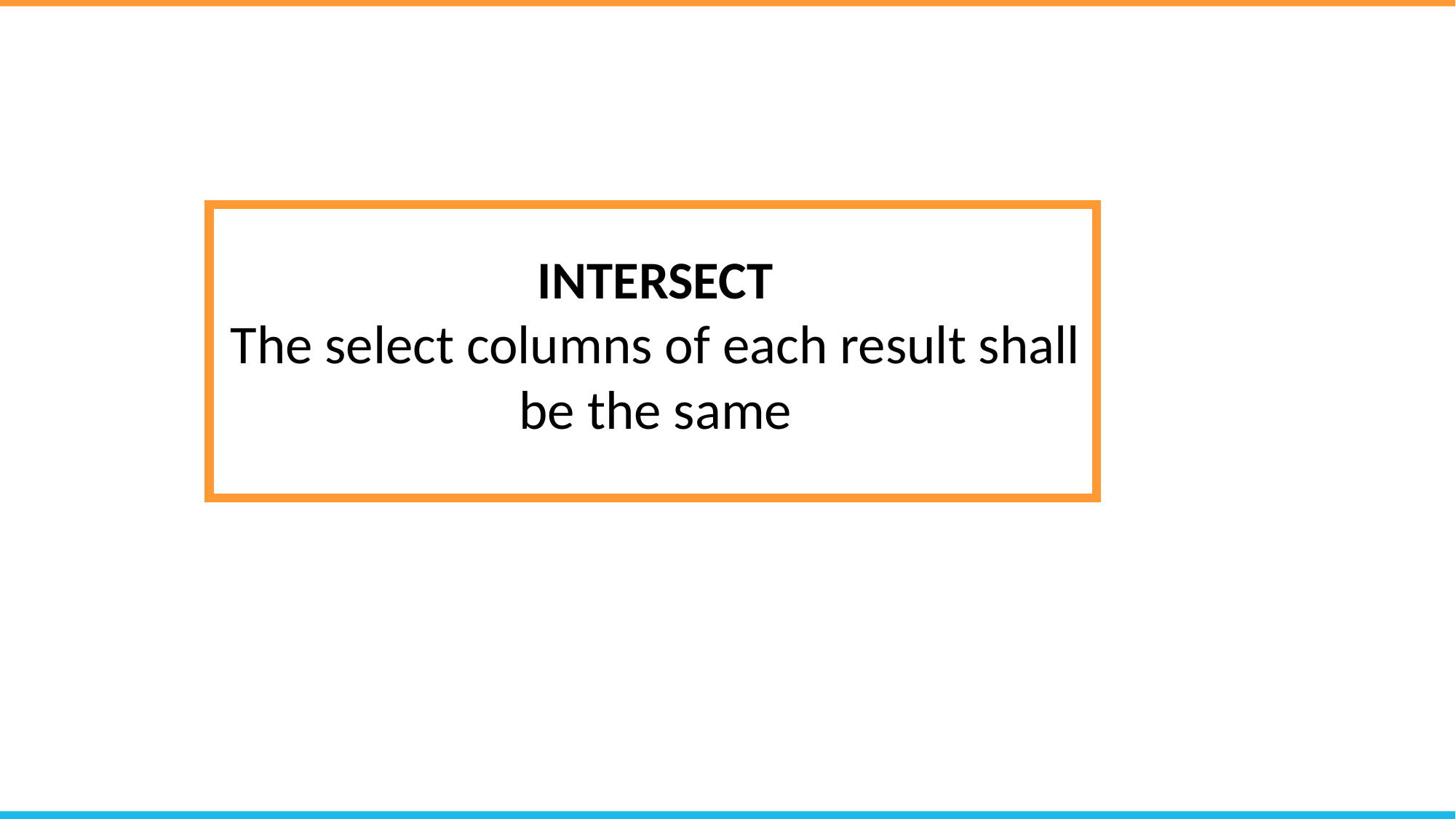

INTERSECT
The select columns of each result shall be the same